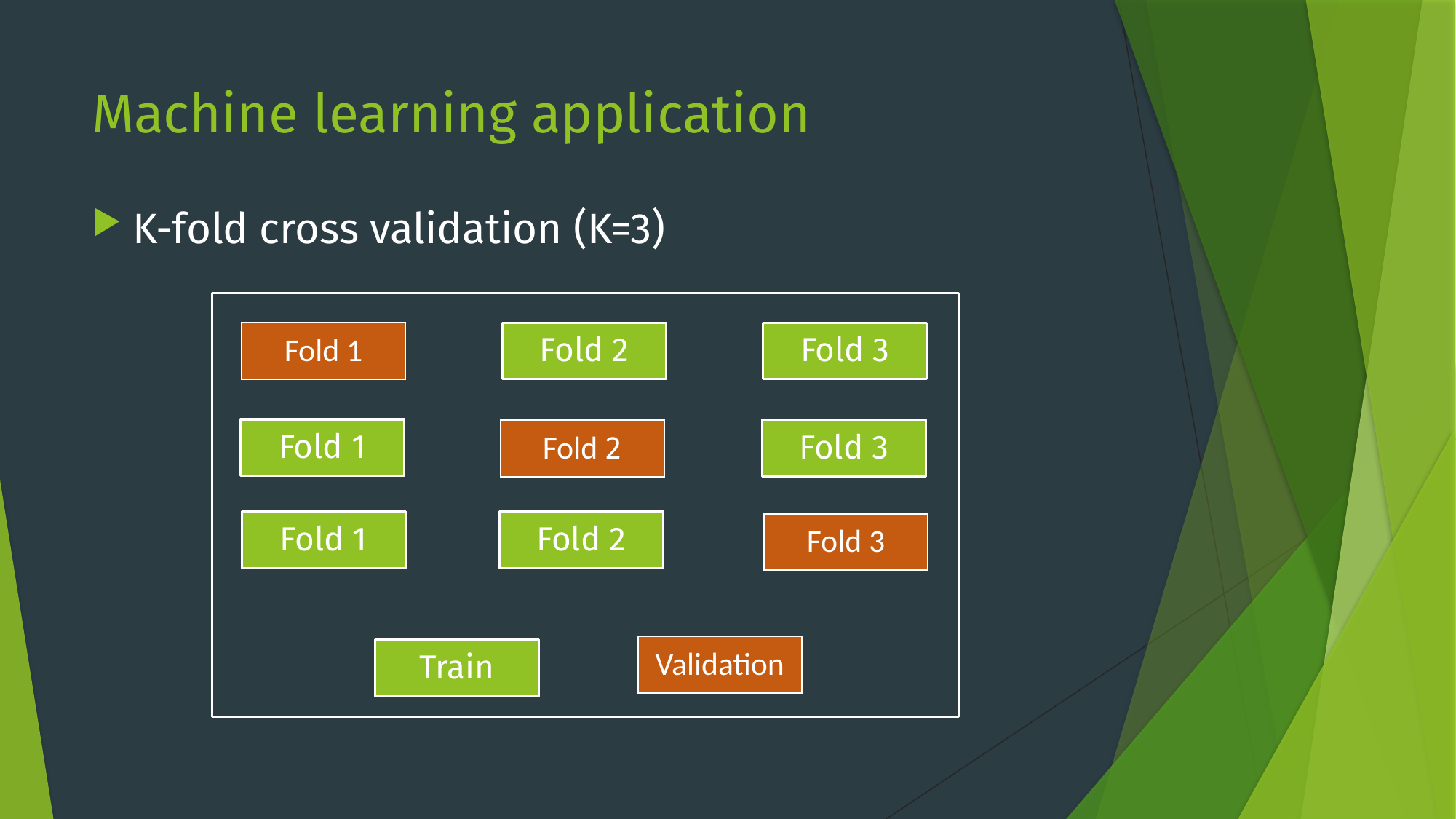

# Machine learning application
K-fold cross validation (K=3)

Fold 1
Fold 2
Fold 3
Fold 1
Fold 1
Fold 2
Fold 3
Fold 2
Fold 3
Train
Validation